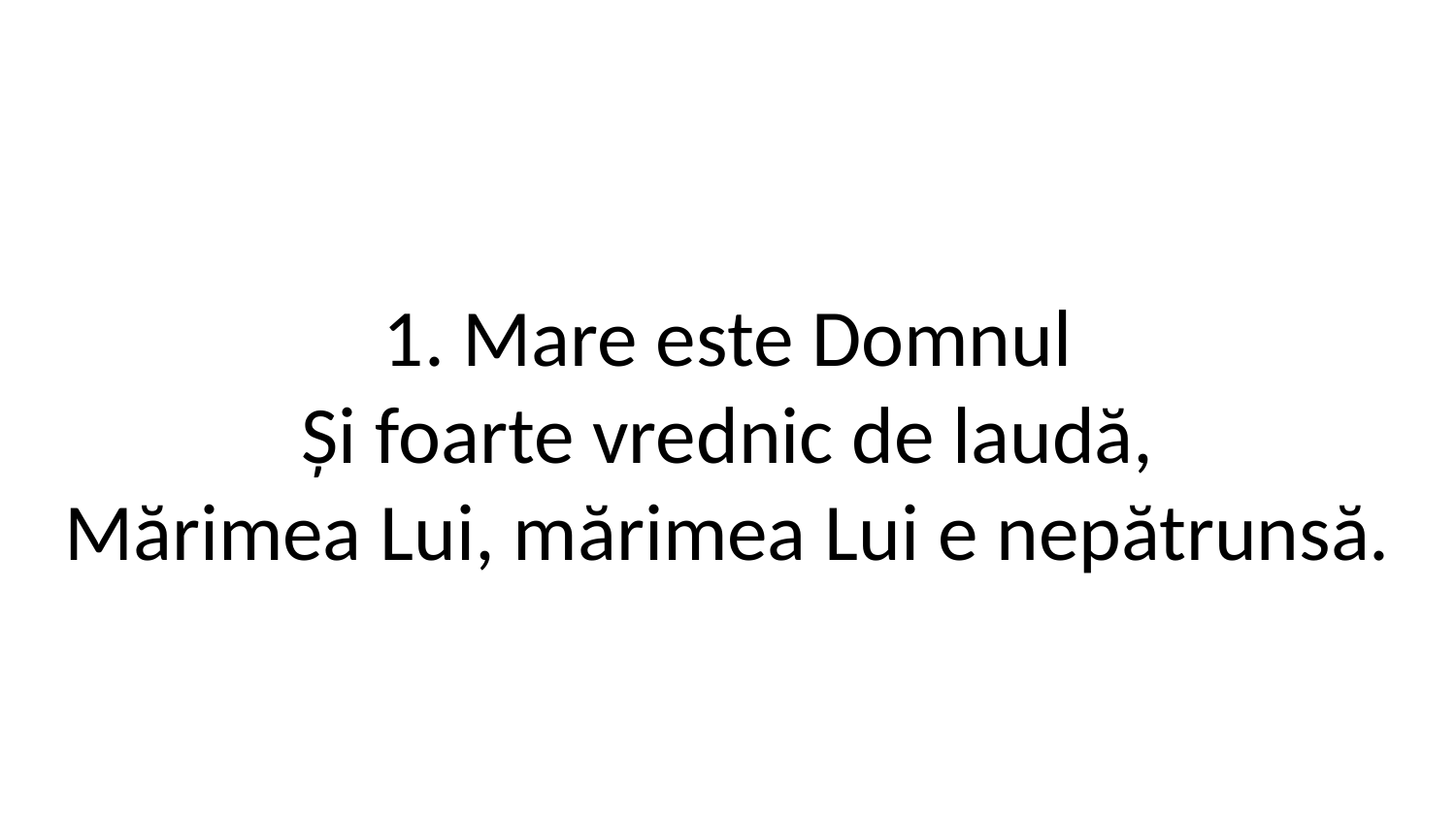

1. Mare este Domnul
Și foarte vrednic de laudă,
Mărimea Lui, mărimea Lui e nepătrunsă.